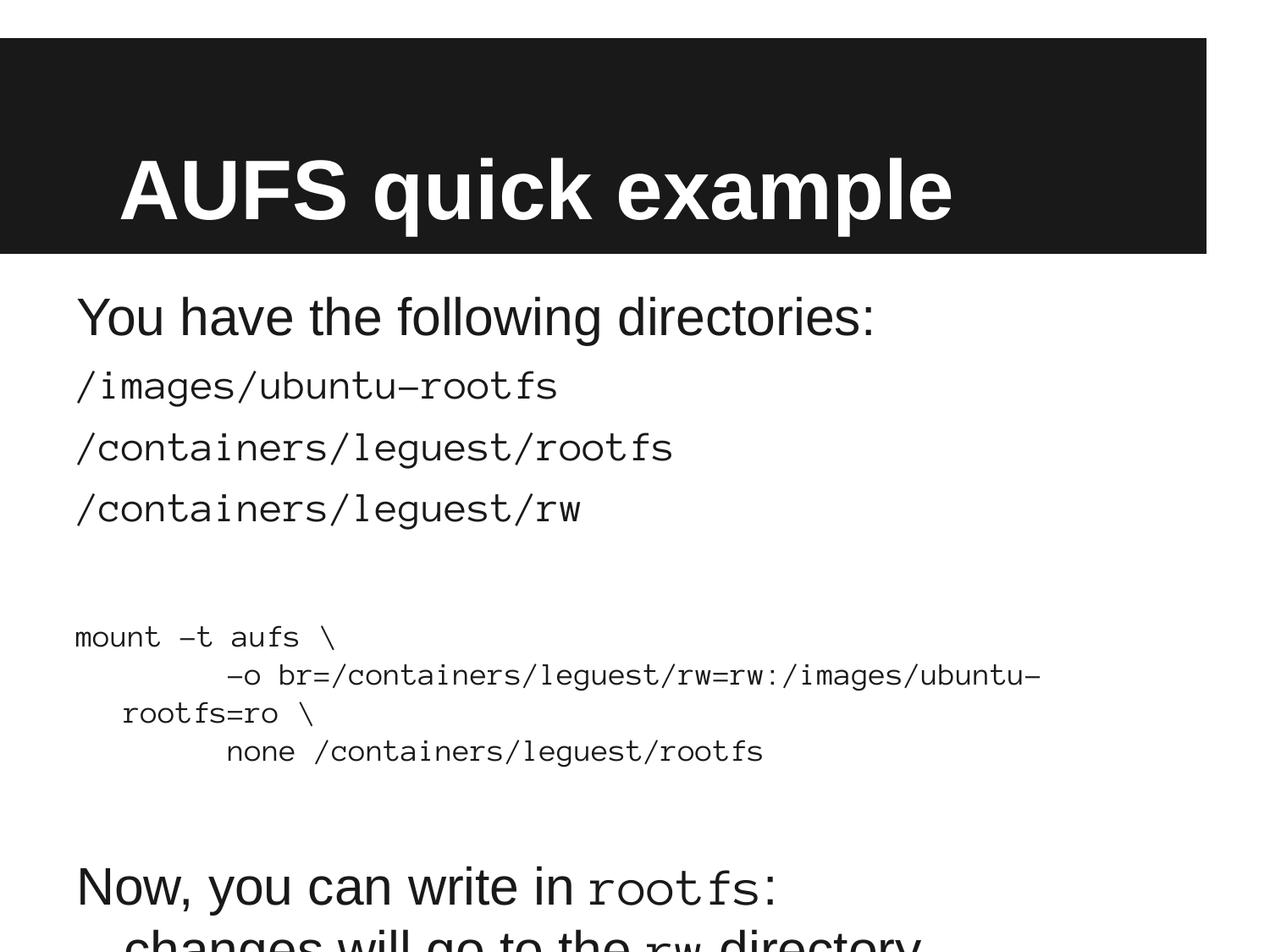

# AUFS quick example
You have the following directories:
/images/ubuntu-rootfs
/containers/leguest/rootfs
/containers/leguest/rw

mount -t aufs \
      -o br=/containers/leguest/rw=rw:/images/ubuntu-rootfs=ro \
      none /containers/leguest/rootfs

Now, you can write in rootfs:
changes will go to the rw directory.